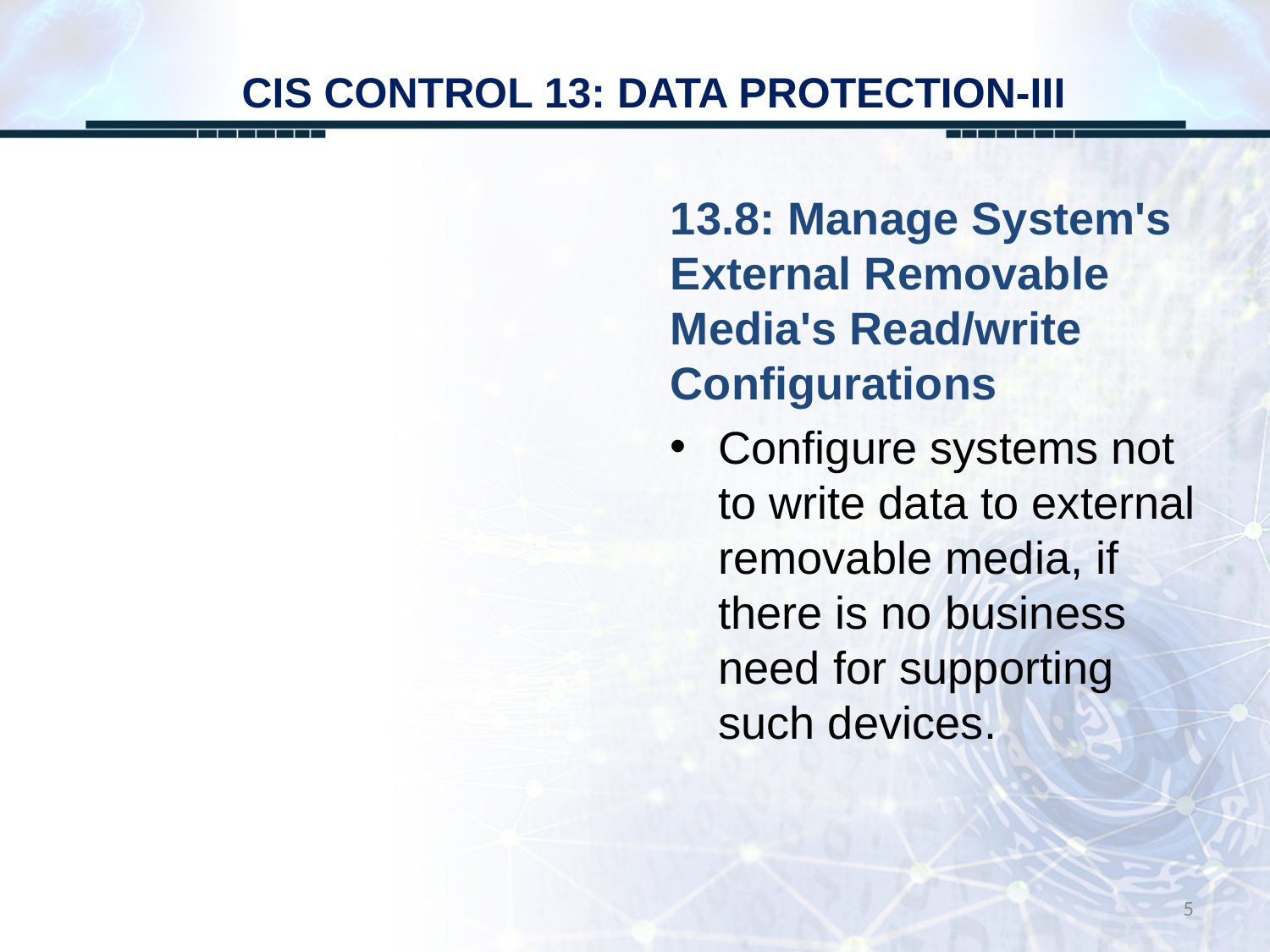

# CIS CONTROL 13: DATA PROTECTION-III
13.8: Manage System's External Removable Media's Read/write Configurations
Configure systems not to write data to external removable media, if there is no business need for supporting such devices.
5